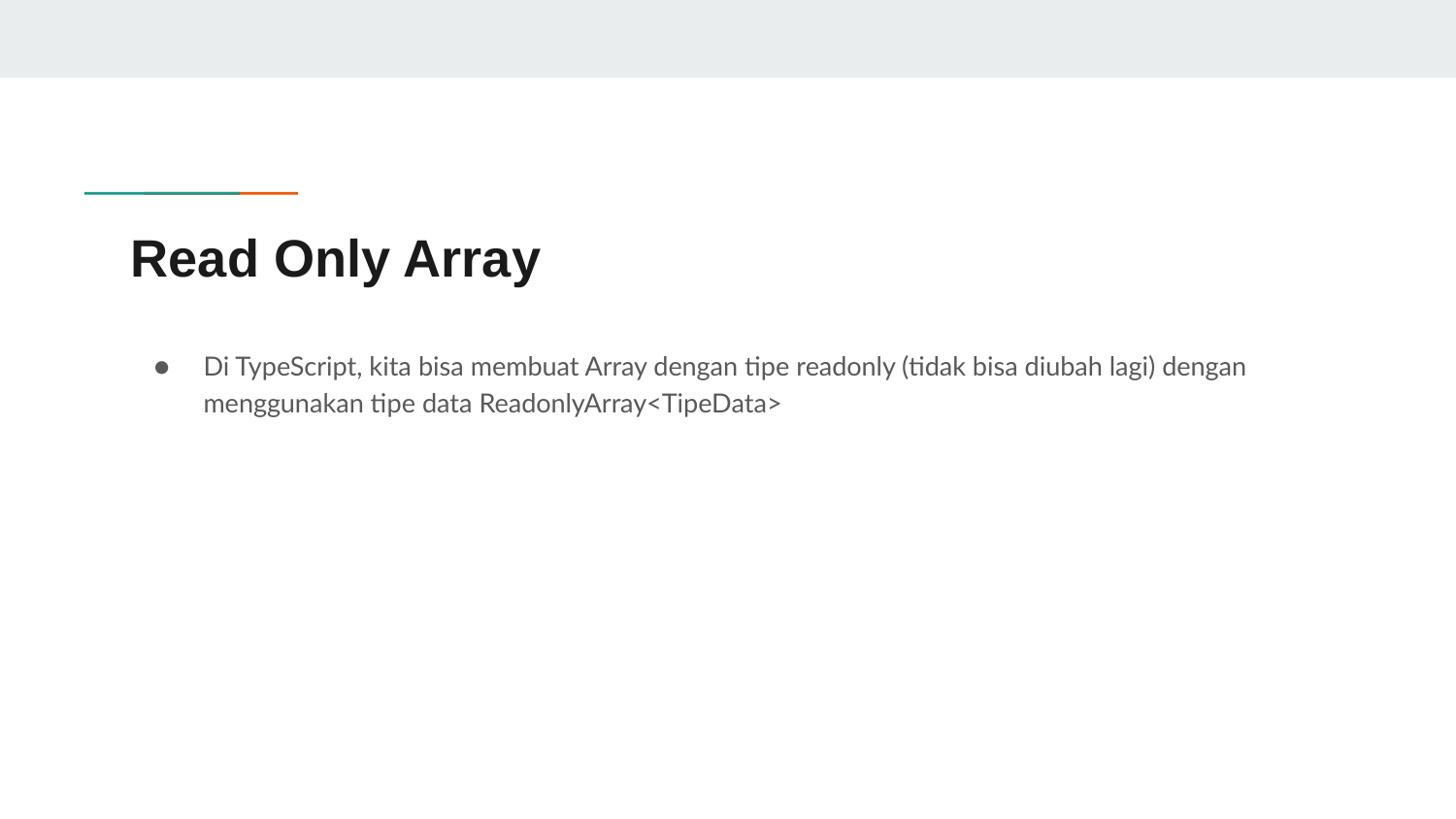

# Read Only Array
Di TypeScript, kita bisa membuat Array dengan tipe readonly (tidak bisa diubah lagi) dengan menggunakan tipe data ReadonlyArray<TipeData>